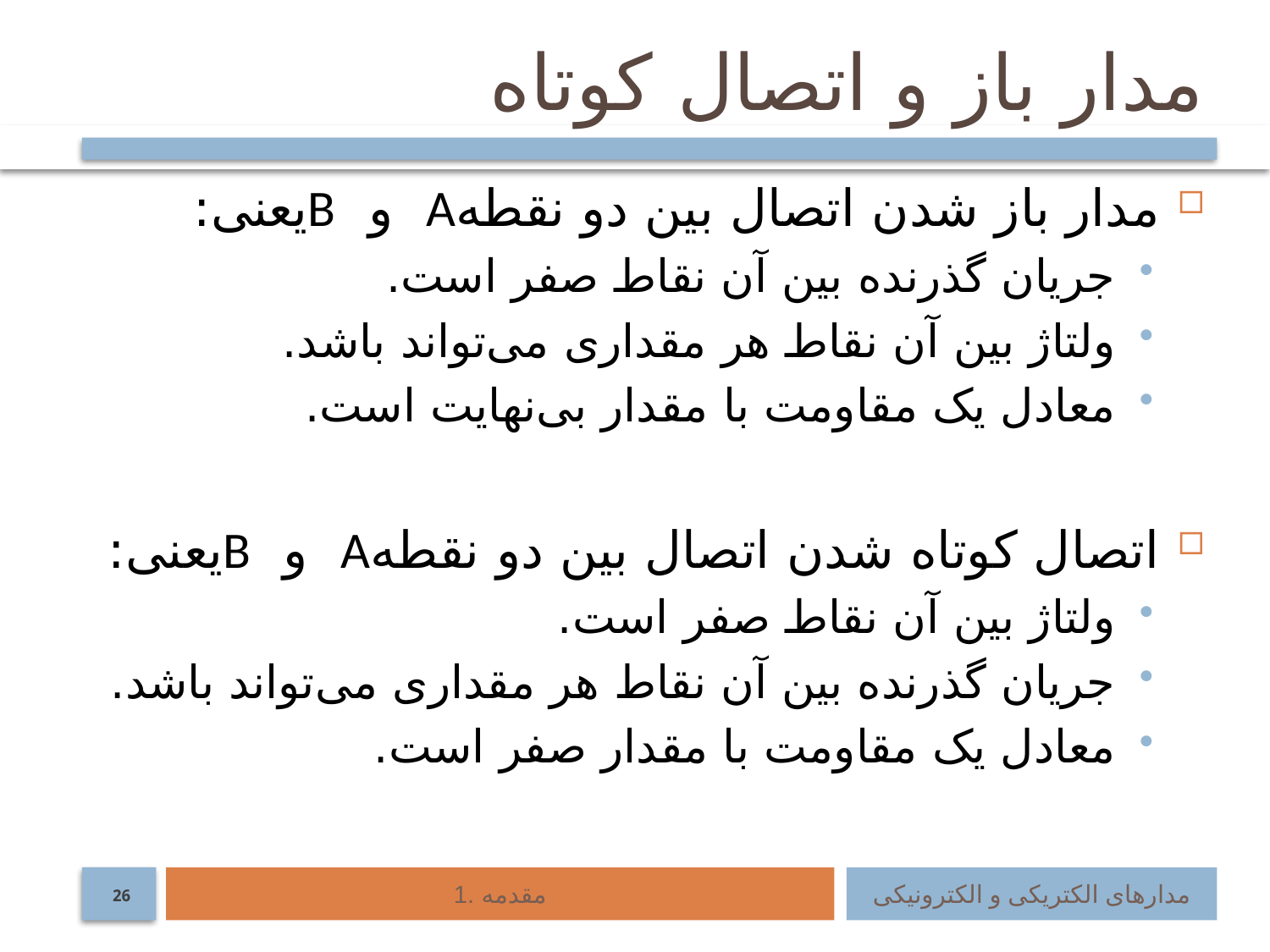

# مدار باز و اتصال کوتاه
مدار باز شدن اتصال بین دو نقطهA  و  Bیعنی:
جریان گذرنده بین آن نقاط صفر است.
ولتاژ بین آن نقاط هر مقداری می‌تواند باشد.
معادل یک مقاومت با مقدار بی‌نهایت است.

اتصال کوتاه شدن اتصال بین دو نقطهA  و  Bیعنی:
ولتاژ بین آن نقاط صفر است.
جریان گذرنده بین آن نقاط هر مقداری می‌تواند باشد.
معادل یک مقاومت با مقدار صفر است.
1. مقدمه
مدارهای الکتریکی و الکترونیکی
26